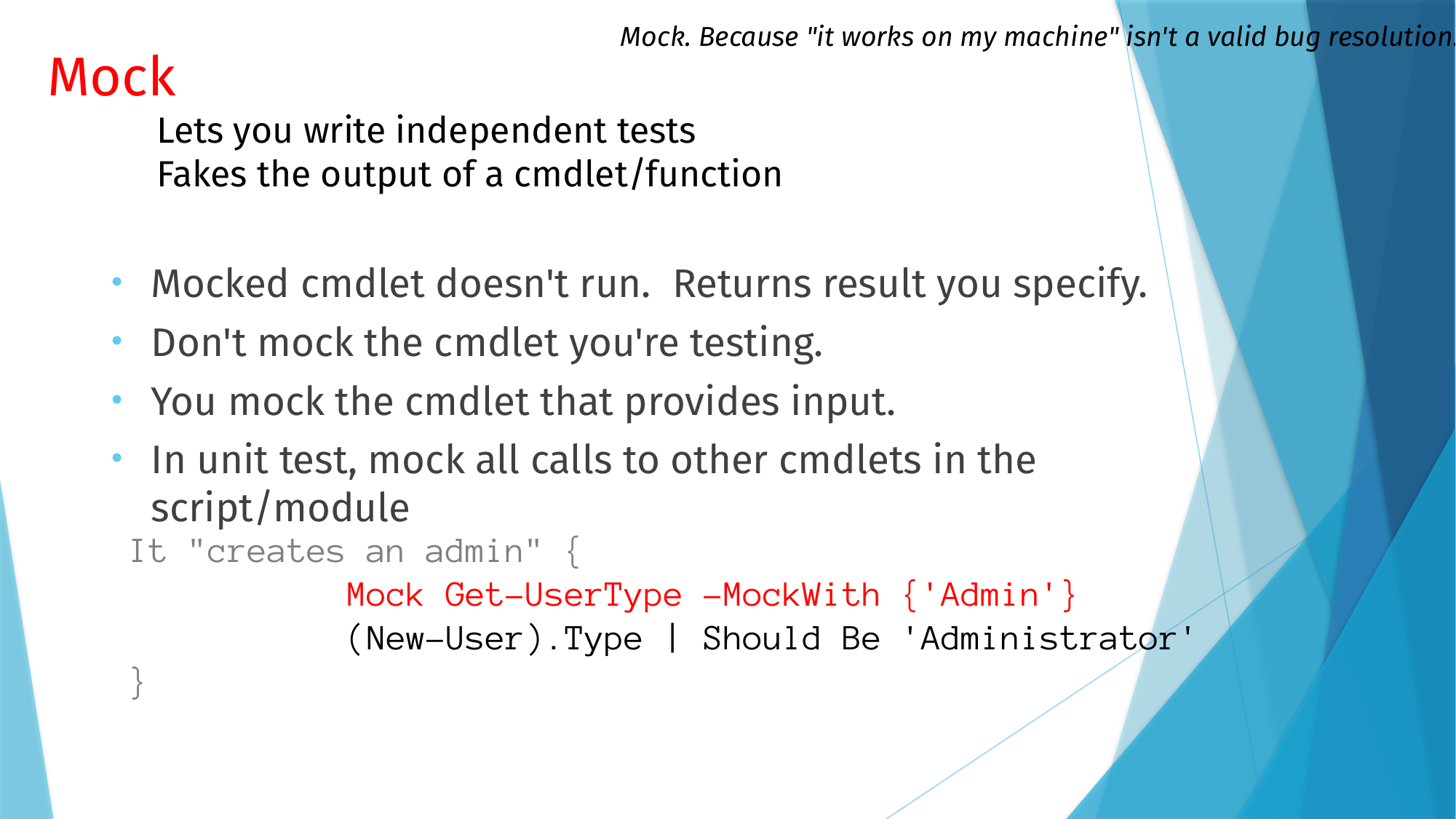

Mock. Because "it works on my machine" isn't a valid bug resolution.
# Mock Lets you write independent tests Fakes the output of a cmdlet/function
Mocked cmdlet doesn't run.  Returns result you specify.
Don't mock the cmdlet you're testing.
You mock the cmdlet that provides input.
In unit test, mock all calls to other cmdlets in the script/module
It "creates an admin" {
		Mock Get-UserType -MockWith {'Admin'}
		(New-User).Type | Should Be 'Administrator'
}